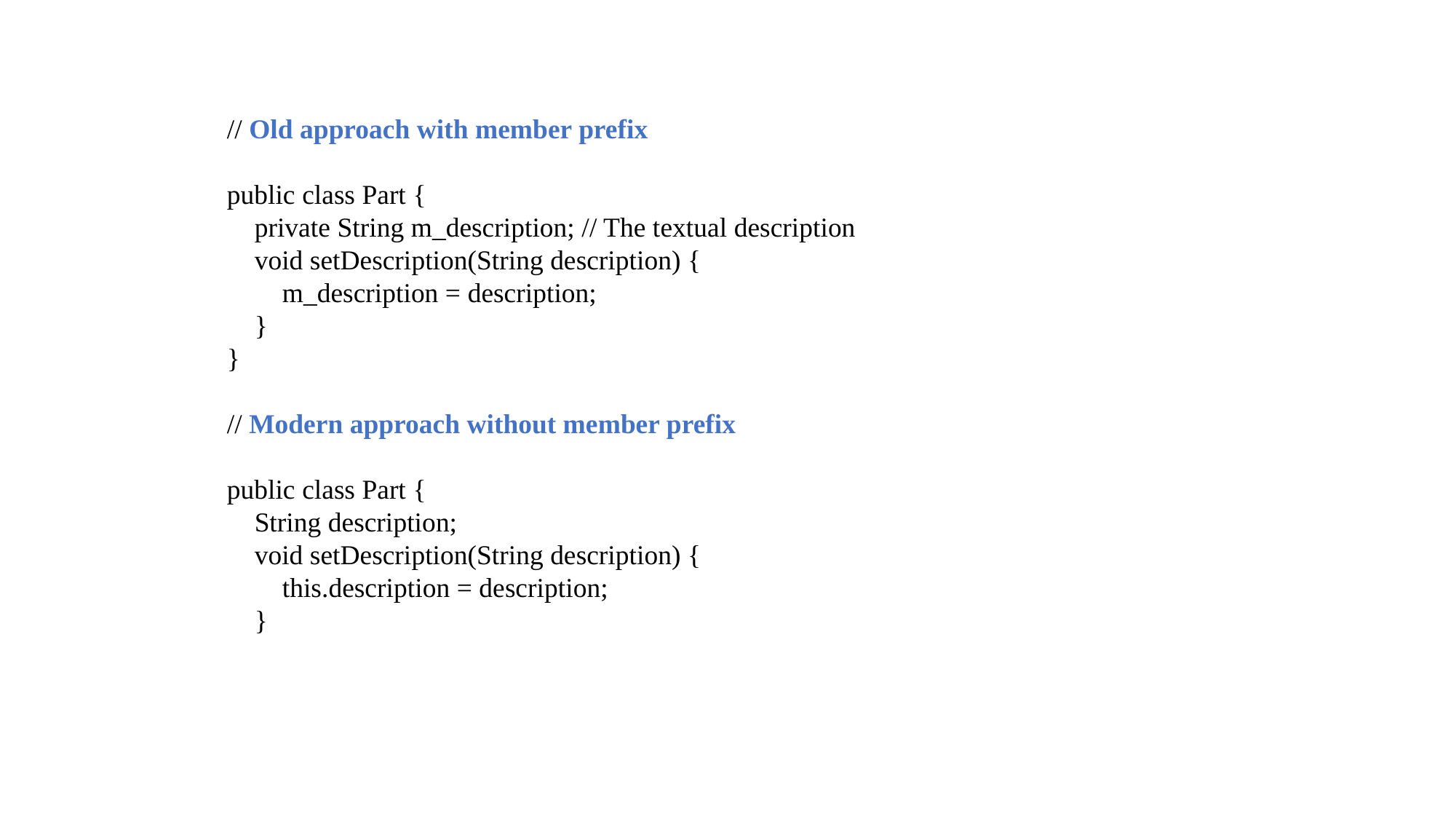

// Old approach with member prefix

public class Part {
    private String m_description; // The textual description
    void setDescription(String description) {
        m_description = description;
    }
}

// Modern approach without member prefix

public class Part {
    String description;
    void setDescription(String description) {
        this.description = description;
    }